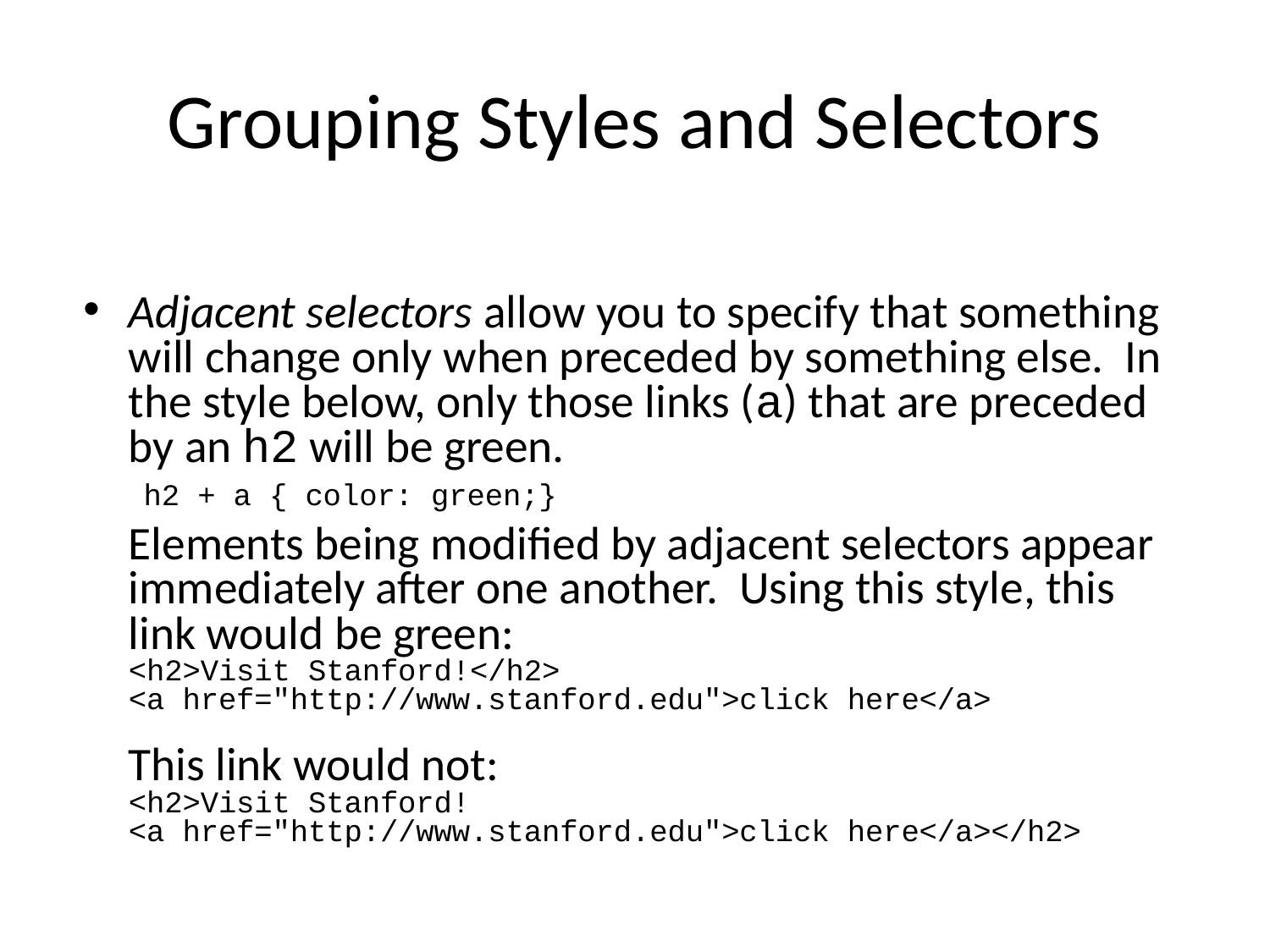

# Grouping Styles and Selectors
Adjacent selectors allow you to specify that something will change only when preceded by something else.  In the style below, only those links (a) that are preceded by an h2 will be green.
h2 + a { color: green;}
	Elements being modified by adjacent selectors appear immediately after one another.  Using this style, this link would be green:
<h2>Visit Stanford!</h2>
<a href="http://www.stanford.edu">click here</a>
This link would not:
<h2>Visit Stanford!
<a href="http://www.stanford.edu">click here</a></h2>